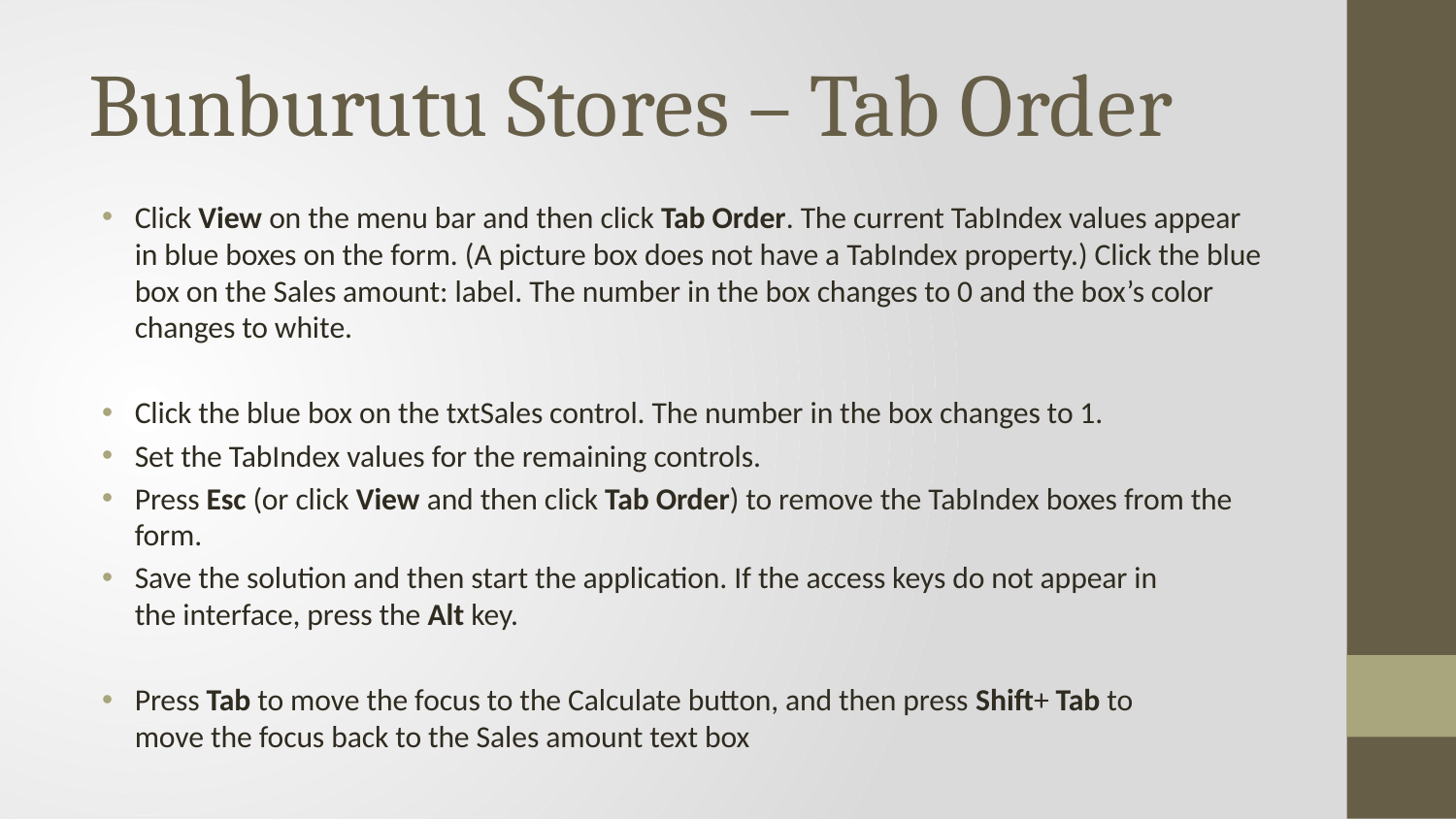

# Bunburutu Stores – Tab Order
Click View on the menu bar and then click Tab Order. The current TabIndex values appear in blue boxes on the form. (A picture box does not have a TabIndex property.) Click the blue box on the Sales amount: label. The number in the box changes to 0 and the box’s color changes to white.

Click the blue box on the txtSales control. The number in the box changes to 1.
Set the TabIndex values for the remaining controls.
Press Esc (or click View and then click Tab Order) to remove the TabIndex boxes from the form.
Save the solution and then start the application. If the access keys do not appear in the interface, press the Alt key.

Press Tab to move the focus to the Calculate button, and then press Shift+ Tab to
move the focus back to the Sales amount text box